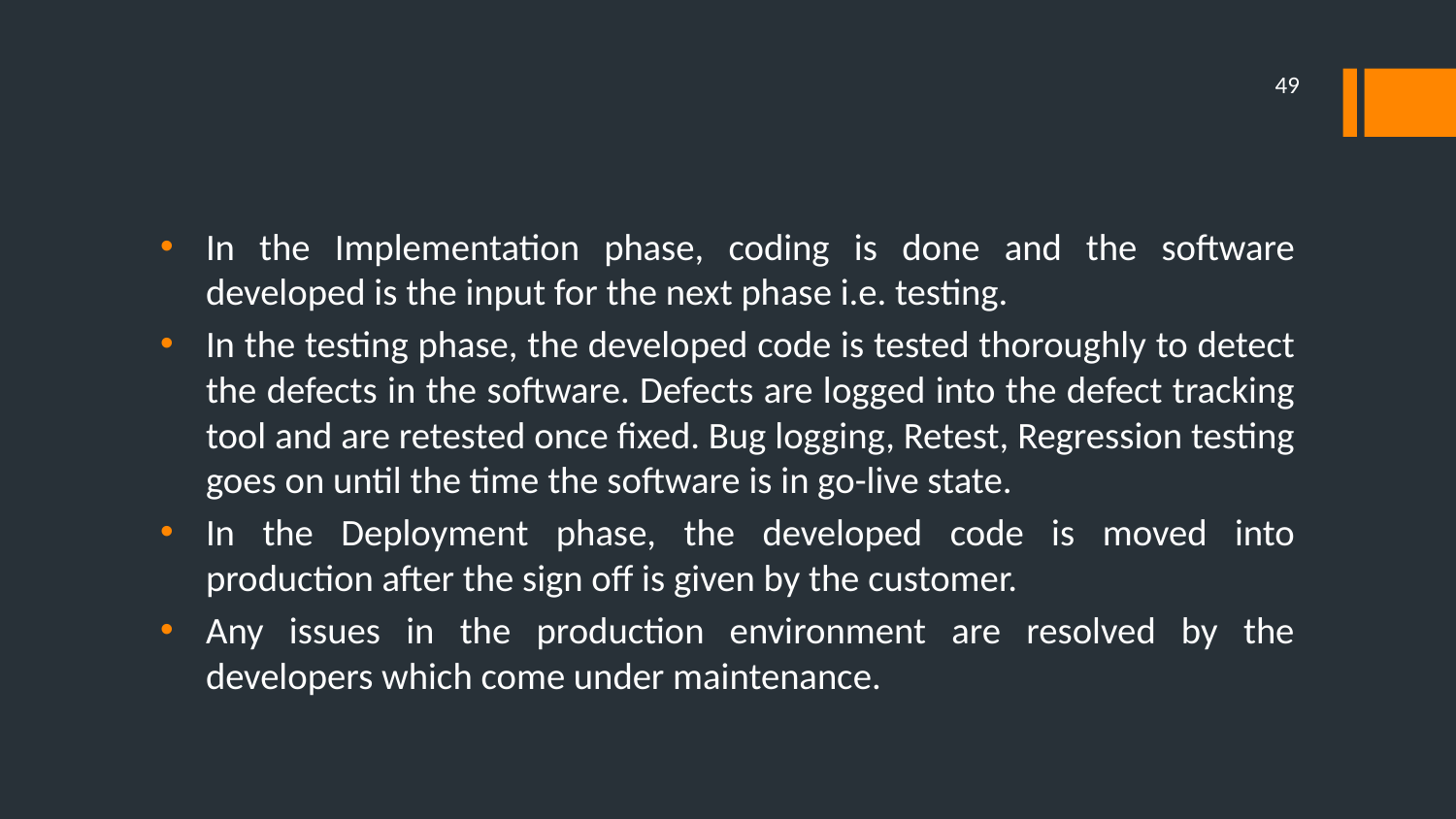

49
In the Implementation phase, coding is done and the software developed is the input for the next phase i.e. testing.
In the testing phase, the developed code is tested thoroughly to detect the defects in the software. Defects are logged into the defect tracking tool and are retested once fixed. Bug logging, Retest, Regression testing goes on until the time the software is in go-live state.
In the Deployment phase, the developed code is moved into production after the sign off is given by the customer.
Any issues in the production environment are resolved by the developers which come under maintenance.